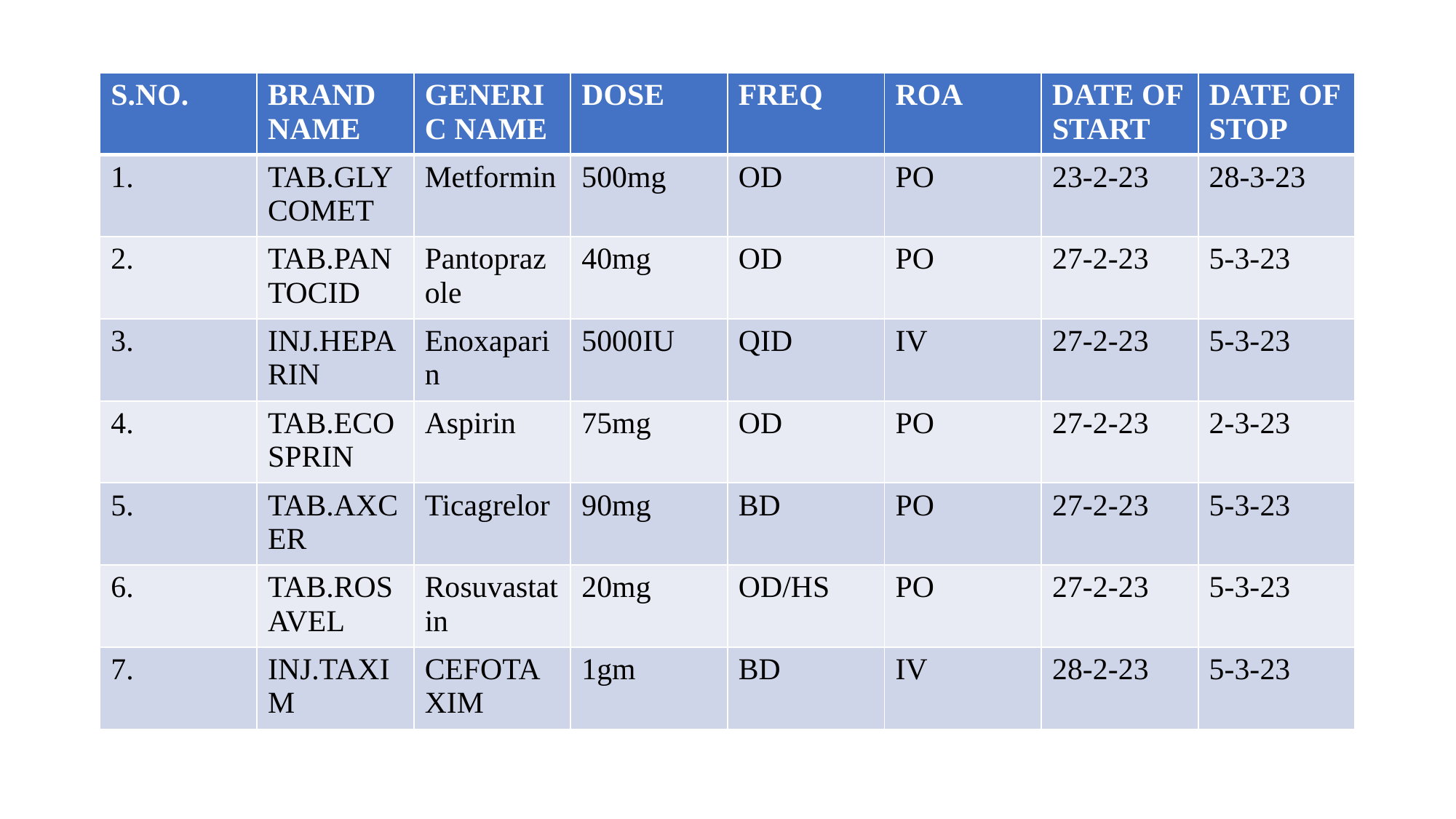

| S.NO. | BRAND NAME | GENERIC NAME | DOSE | FREQ | ROA | DATE OF START | DATE OF STOP |
| --- | --- | --- | --- | --- | --- | --- | --- |
| 1. | TAB.GLYCOMET | Metformin | 500mg | OD | PO | 23-2-23 | 28-3-23 |
| 2. | TAB.PANTOCID | Pantoprazole | 40mg | OD | PO | 27-2-23 | 5-3-23 |
| 3. | INJ.HEPARIN | Enoxaparin | 5000IU | QID | IV | 27-2-23 | 5-3-23 |
| 4. | TAB.ECOSPRIN | Aspirin | 75mg | OD | PO | 27-2-23 | 2-3-23 |
| 5. | TAB.AXCER | Ticagrelor | 90mg | BD | PO | 27-2-23 | 5-3-23 |
| 6. | TAB.ROSAVEL | Rosuvastatin | 20mg | OD/HS | PO | 27-2-23 | 5-3-23 |
| 7. | INJ.TAXIM | CEFOTAXIM | 1gm | BD | IV | 28-2-23 | 5-3-23 |